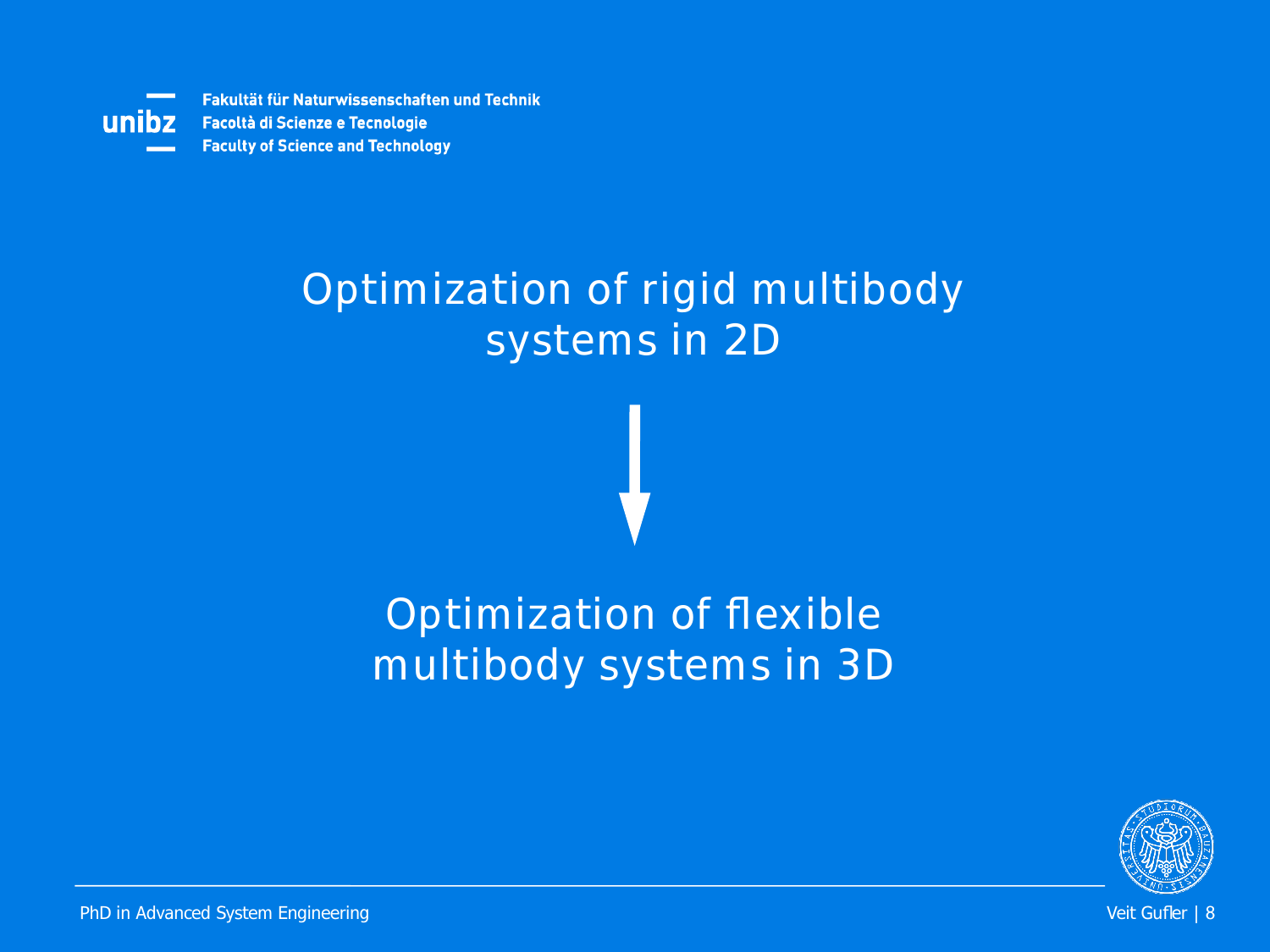

Optimization of rigid multibody systems in 2D

Optimization of flexible multibody systems in 3D